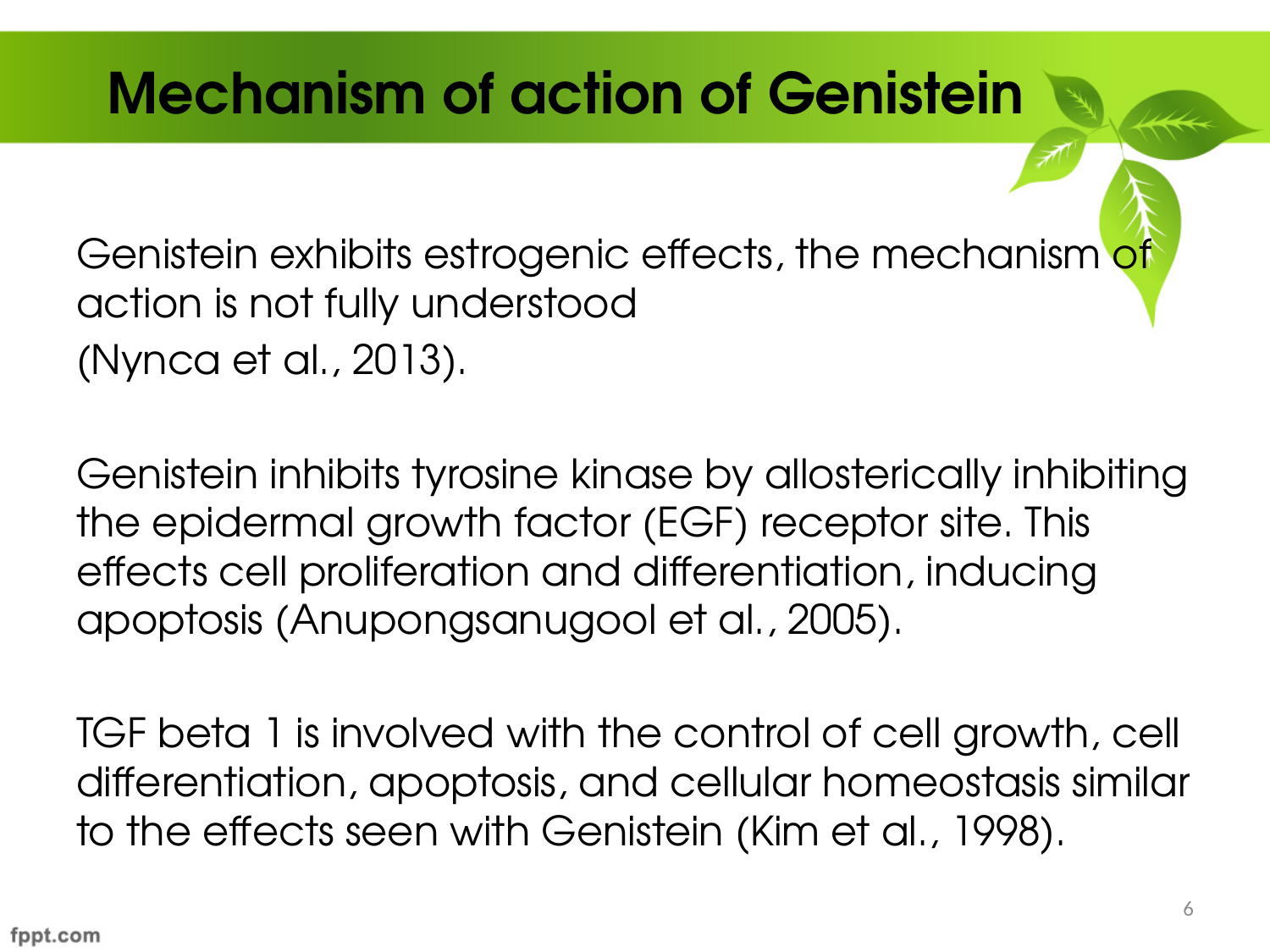

# Mechanism of action of Genistein
Genistein exhibits estrogenic effects, the mechanism of action is not fully understood
(Nynca et al., 2013).

Genistein inhibits tyrosine kinase by allosterically inhibiting the epidermal growth factor (EGF) receptor site. This effects cell proliferation and differentiation, inducing apoptosis (Anupongsanugool et al., 2005).

TGF beta 1 is involved with the control of cell growth, cell differentiation, apoptosis, and cellular homeostasis similar to the effects seen with Genistein (Kim et al., 1998).
6